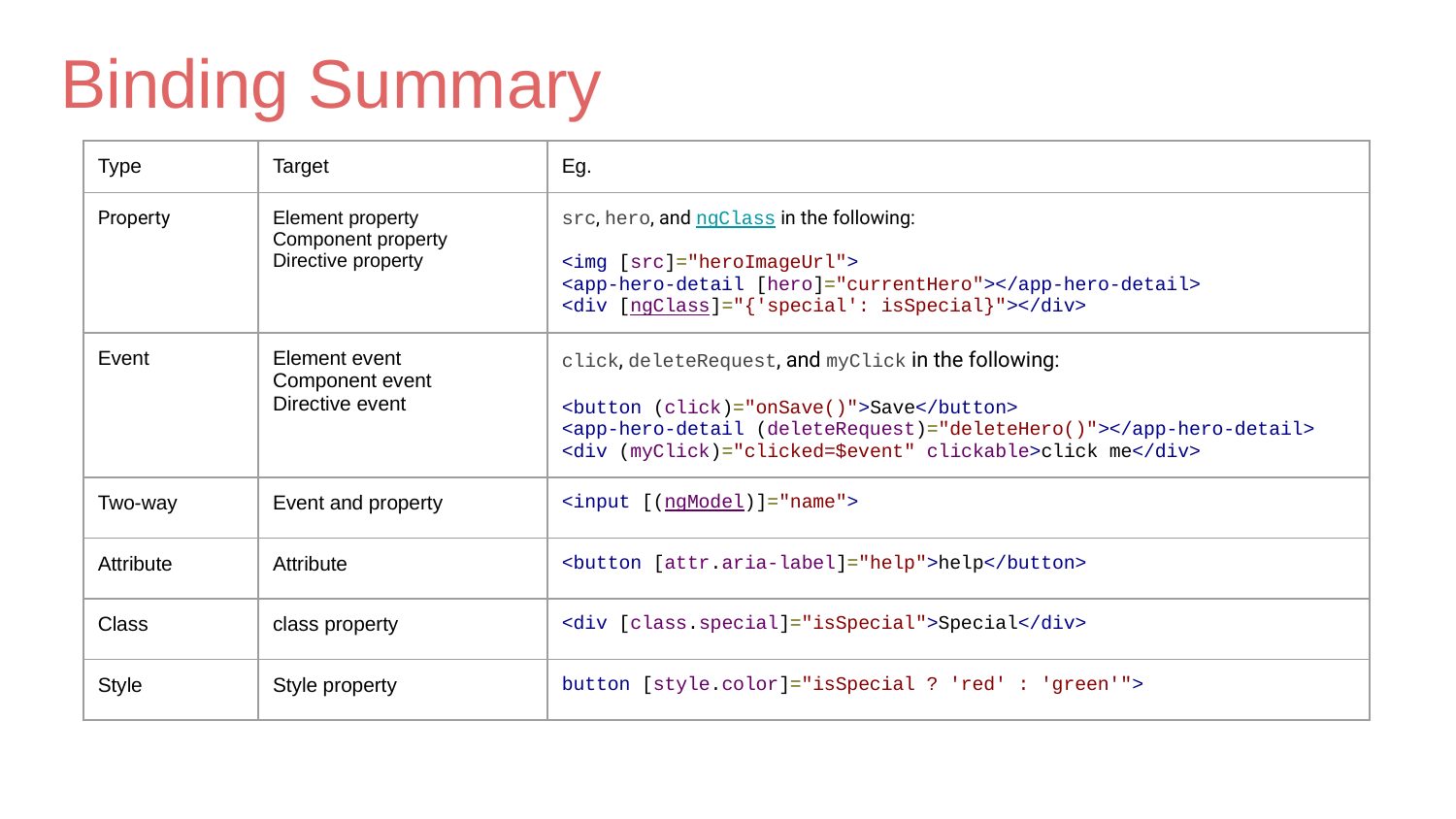

# Binding Summary
| Type | Target | Eg. |
| --- | --- | --- |
| Property | Element property Component property Directive property | src, hero, and ngClass in the following: <img [src]="heroImageUrl"> <app-hero-detail [hero]="currentHero"></app-hero-detail> <div [ngClass]="{'special': isSpecial}"></div> |
| Event | Element event Component event Directive event | click, deleteRequest, and myClick in the following: <button (click)="onSave()">Save</button> <app-hero-detail (deleteRequest)="deleteHero()"></app-hero-detail> <div (myClick)="clicked=$event" clickable>click me</div> |
| Two-way | Event and property | <input [(ngModel)]="name"> |
| Attribute | Attribute | <button [attr.aria-label]="help">help</button> |
| Class | class property | <div [class.special]="isSpecial">Special</div> |
| Style | Style property | button [style.color]="isSpecial ? 'red' : 'green'"> |